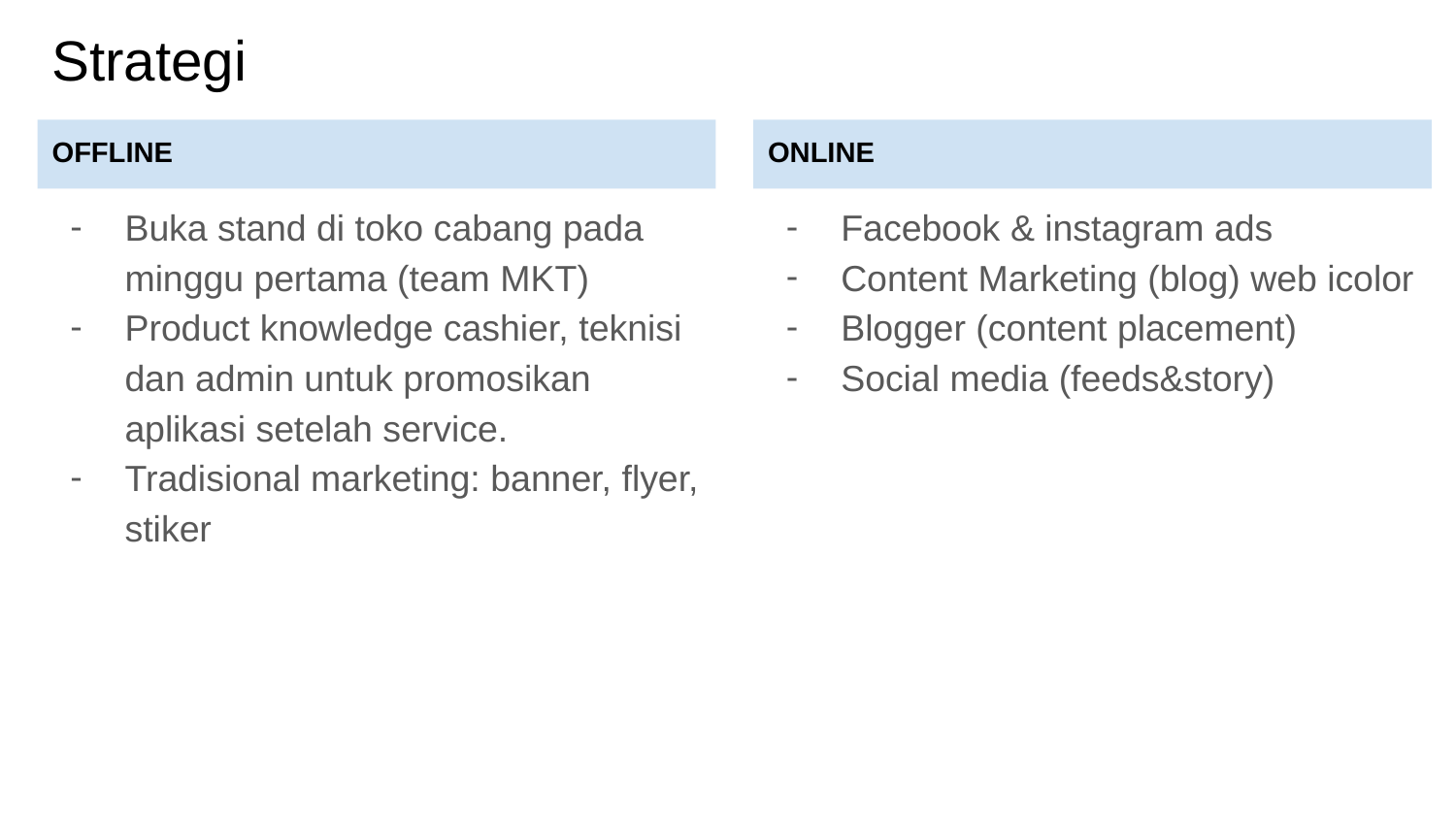

# Strategi
OFFLINE
ONLINE
Buka stand di toko cabang pada minggu pertama (team MKT)
Product knowledge cashier, teknisi dan admin untuk promosikan aplikasi setelah service.
Tradisional marketing: banner, flyer, stiker
Facebook & instagram ads
Content Marketing (blog) web icolor
Blogger (content placement)
Social media (feeds&story)